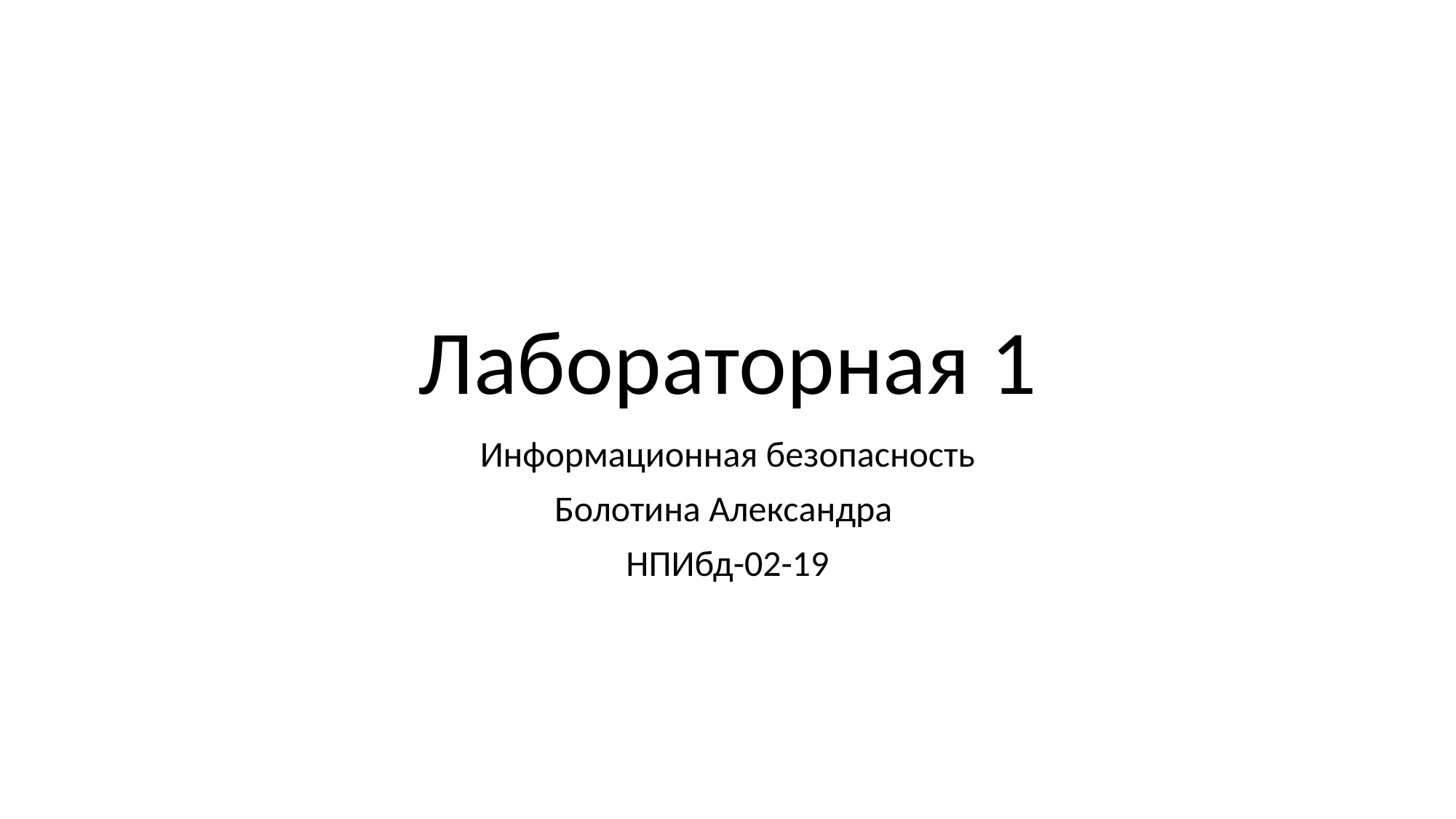

# Лабораторная 1
Информационная безопасность
Болотина Александра
НПИбд-02-19